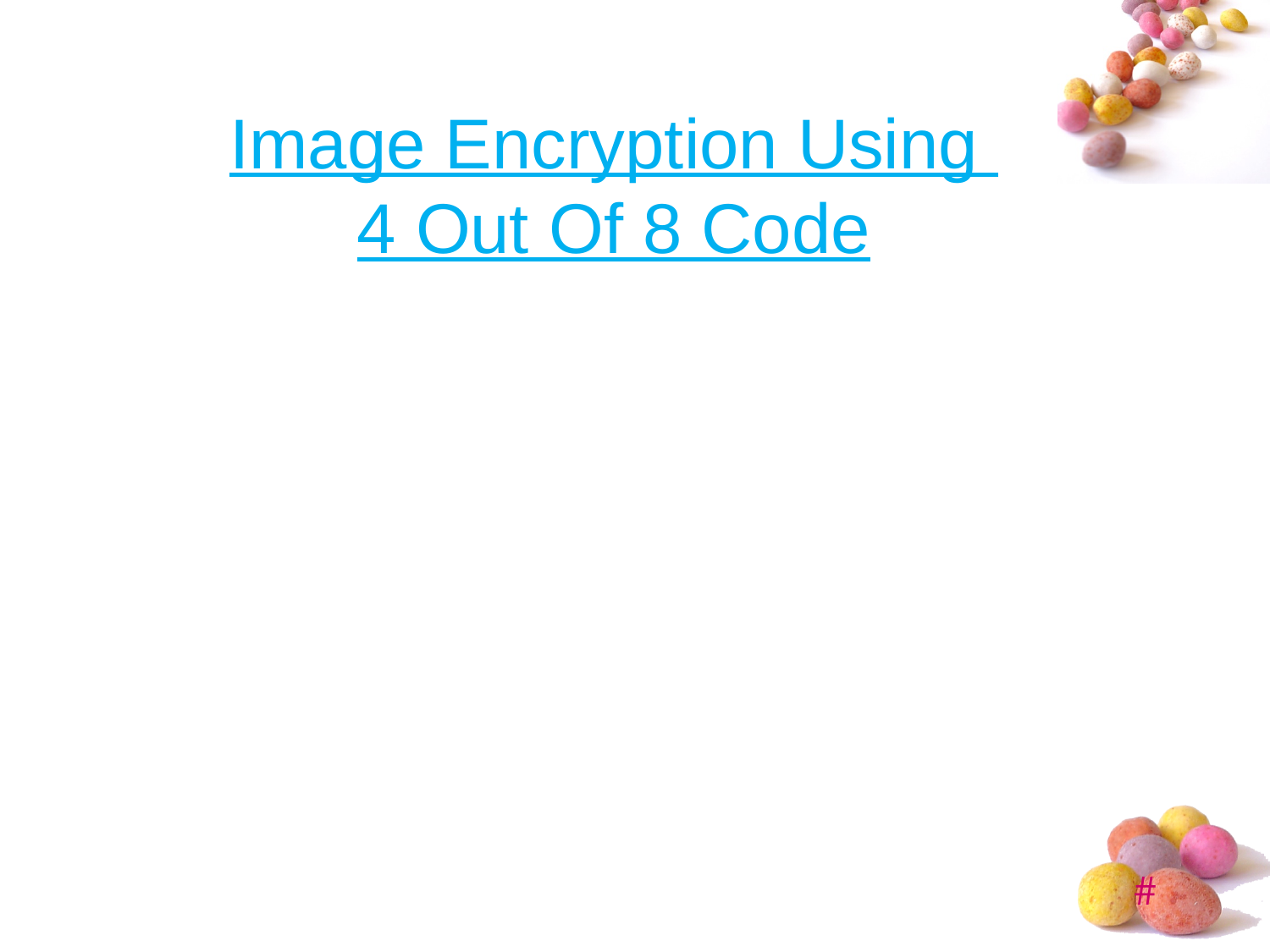

# Image Encryption Using 4 Out Of 8 Code